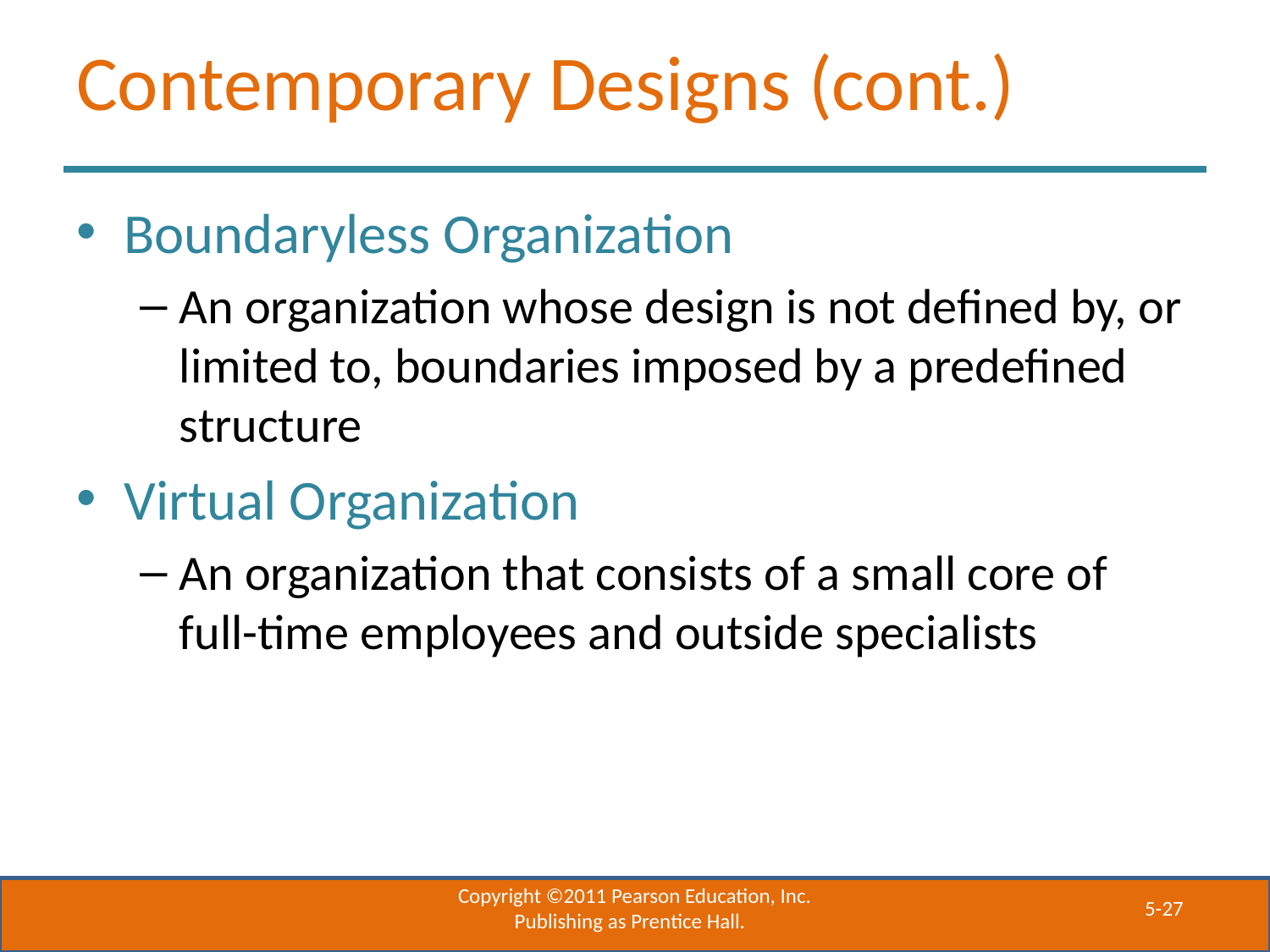

# Contemporary Designs (cont.)
Boundaryless Organization
An organization whose design is not defined by, or limited to, boundaries imposed by a predefined structure
Virtual Organization
An organization that consists of a small core of full-time employees and outside specialists
Copyright ©2011 Pearson Education, Inc. Publishing as Prentice Hall.